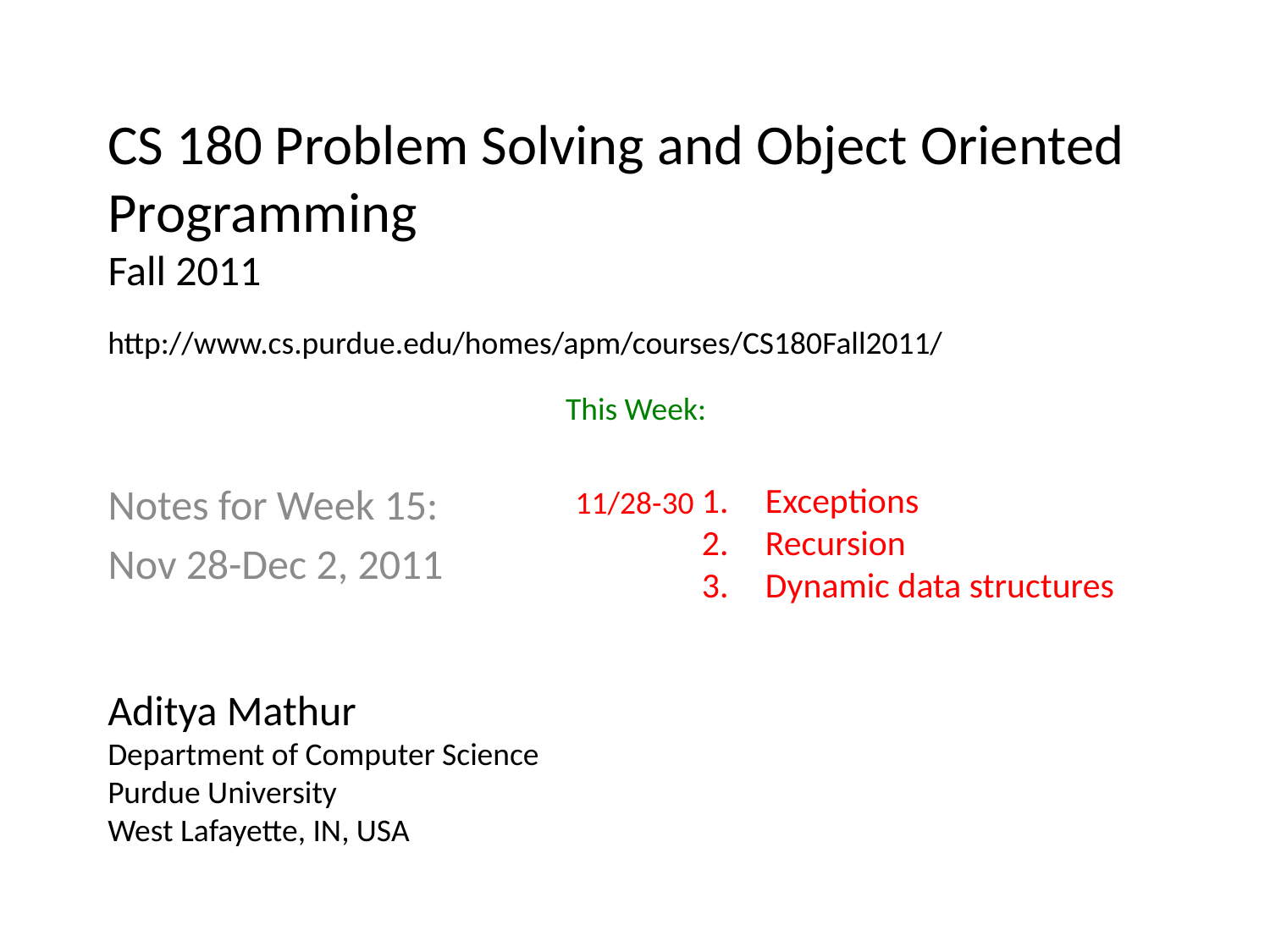

# CS 180 Problem Solving and Object Oriented Programming Fall 2011
http://www.cs.purdue.edu/homes/apm/courses/CS180Fall2011/
This Week:
Notes for Week 15:
Nov 28-Dec 2, 2011
Exceptions
Recursion
Dynamic data structures
11/28-30
Aditya Mathur
Department of Computer Science
Purdue University
West Lafayette, IN, USA